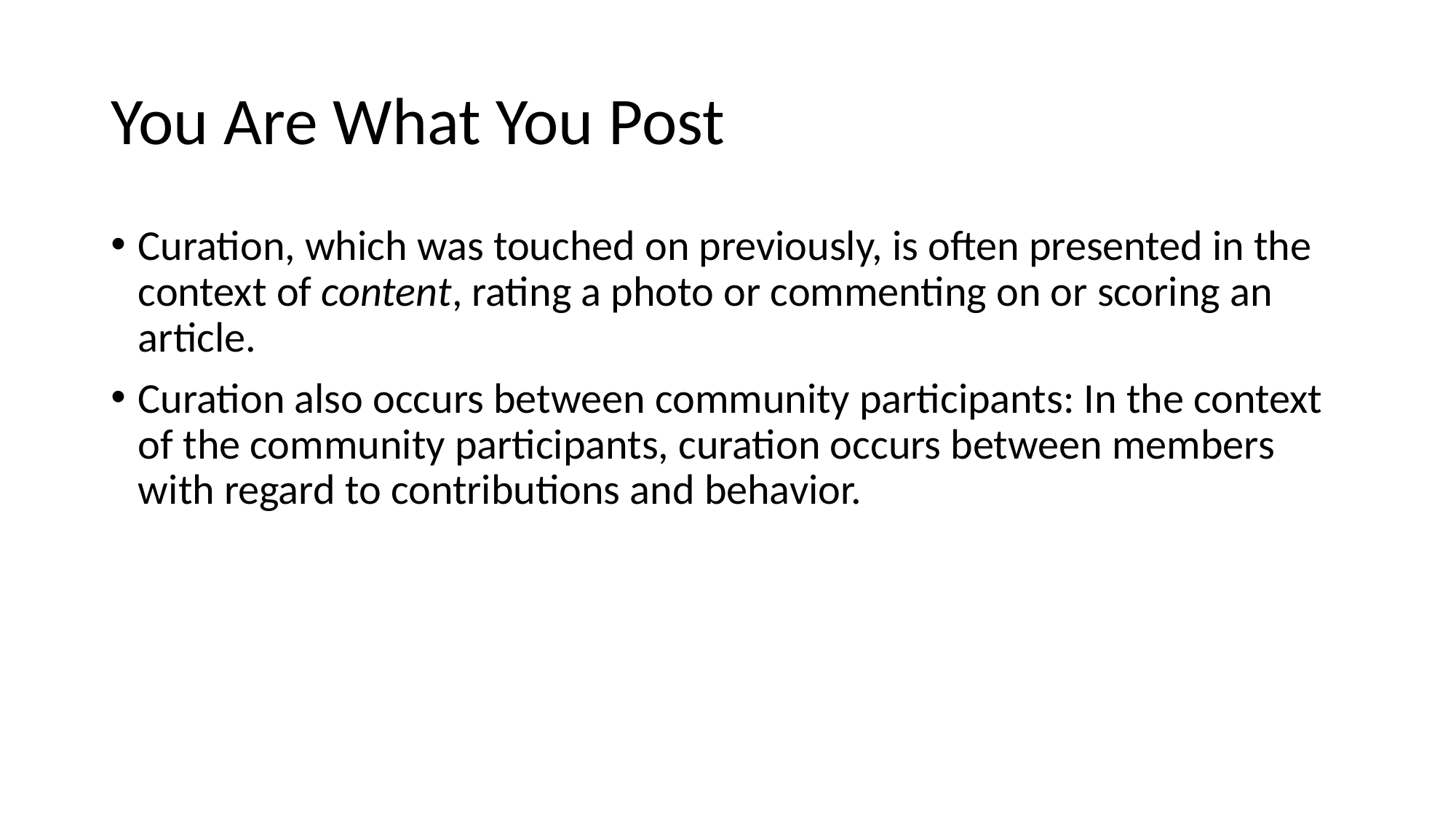

# You Are What You Post
Curation, which was touched on previously, is often presented in the context of content, rating a photo or commenting on or scoring an article.
Curation also occurs between community participants: In the context of the community participants, curation occurs between members with regard to contributions and behavior.